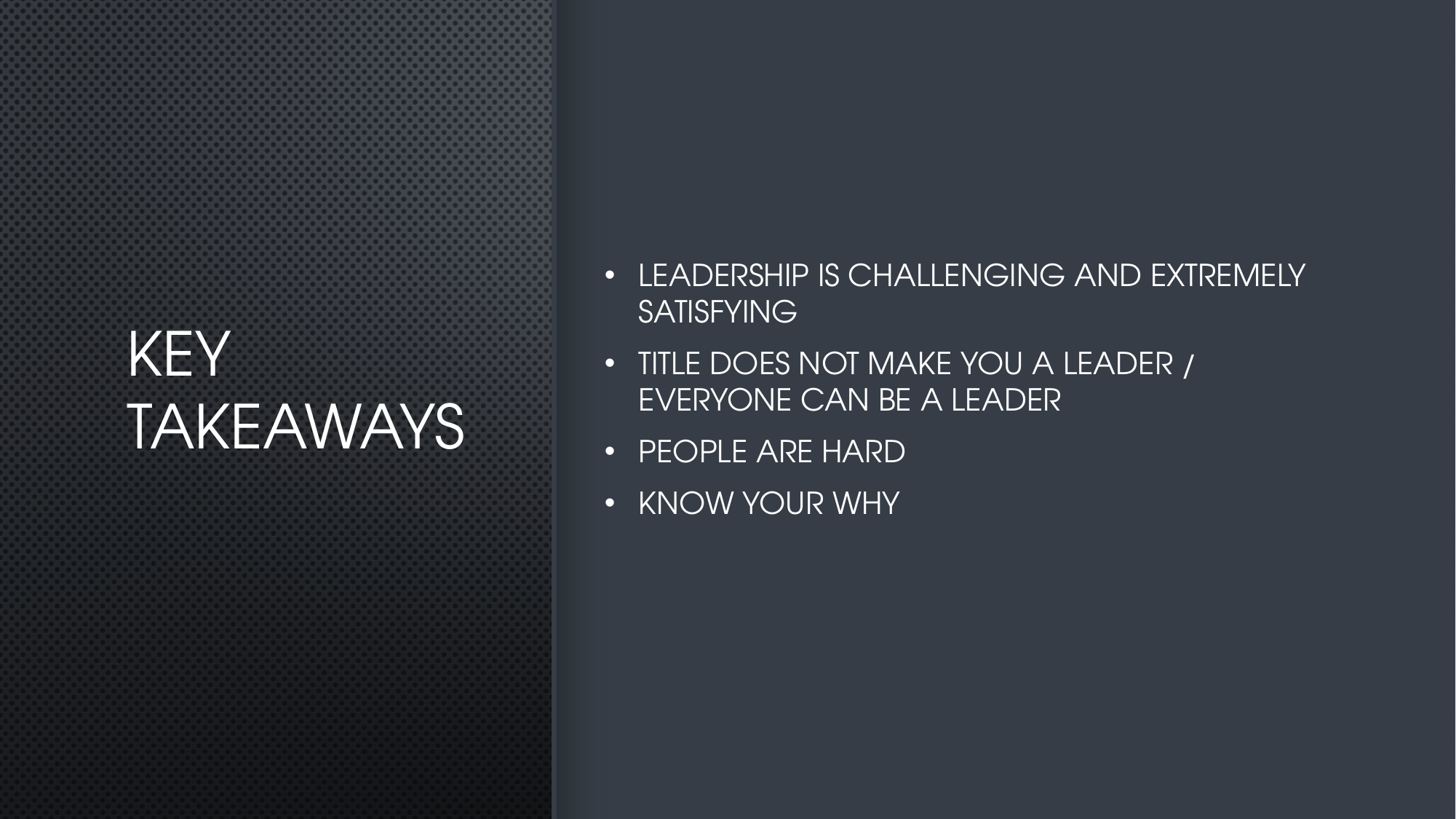

# Key Takeaways
Leadership is challenging and extremely satisfying
Title does not make you a leader / everyone can be a leader
People are hard
Know your why